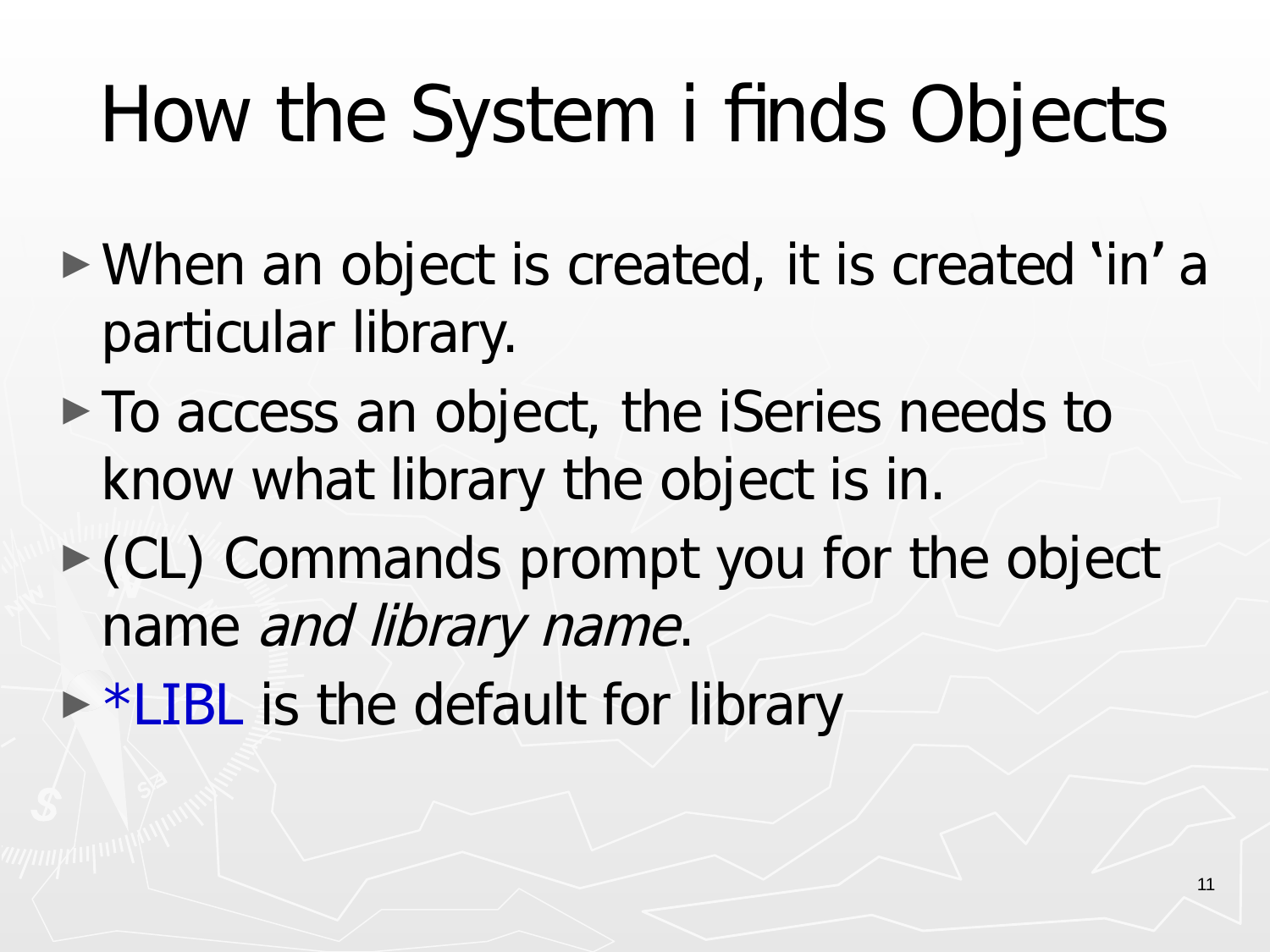

# How the System i finds Objects
When an object is created, it is created ‘in’ a particular library.
To access an object, the iSeries needs to know what library the object is in.
(CL) Commands prompt you for the object name and library name.
*LIBL is the default for library

11